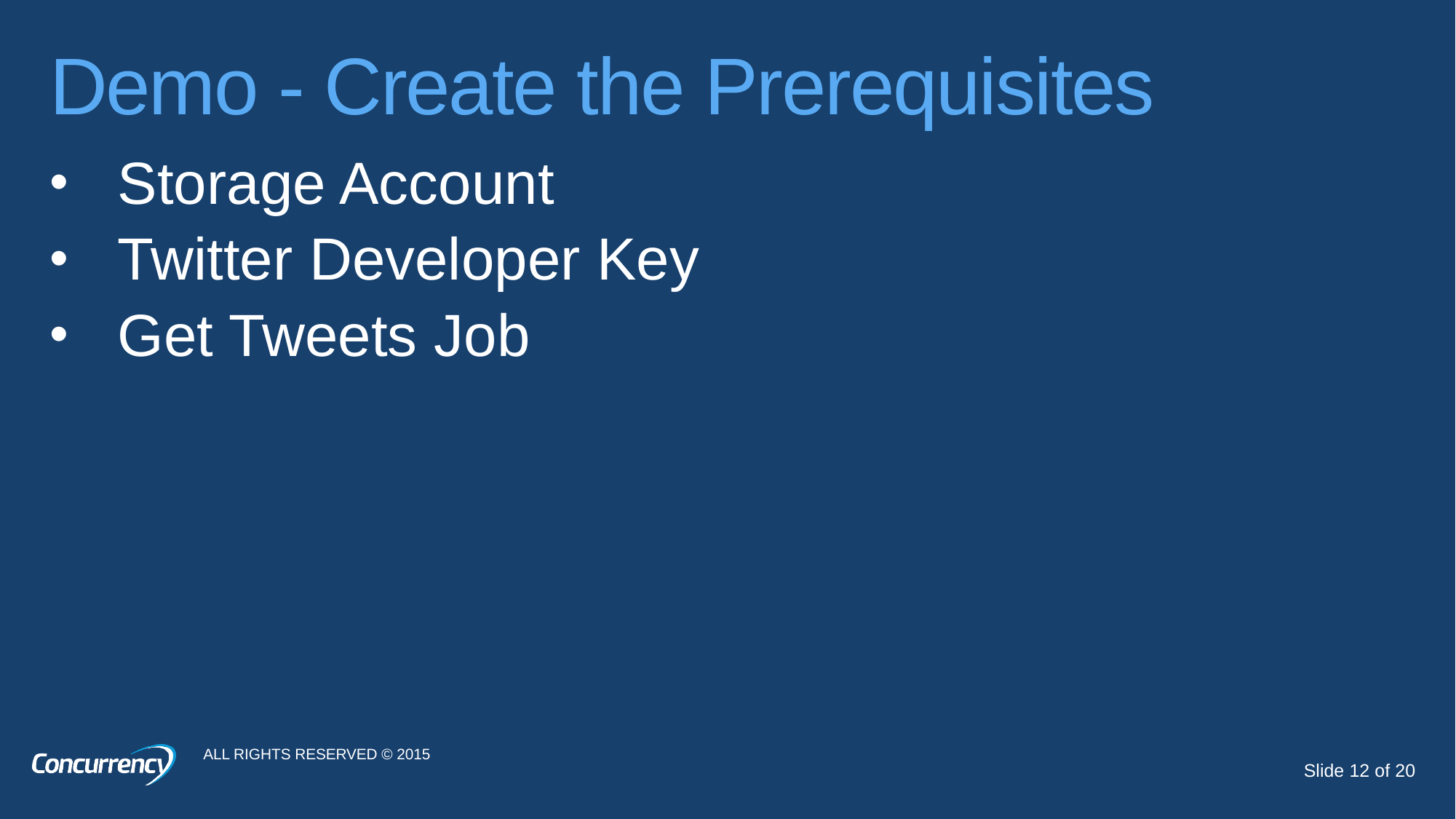

# Demo - Create the Prerequisites
Storage Account
Twitter Developer Key
Get Tweets Job